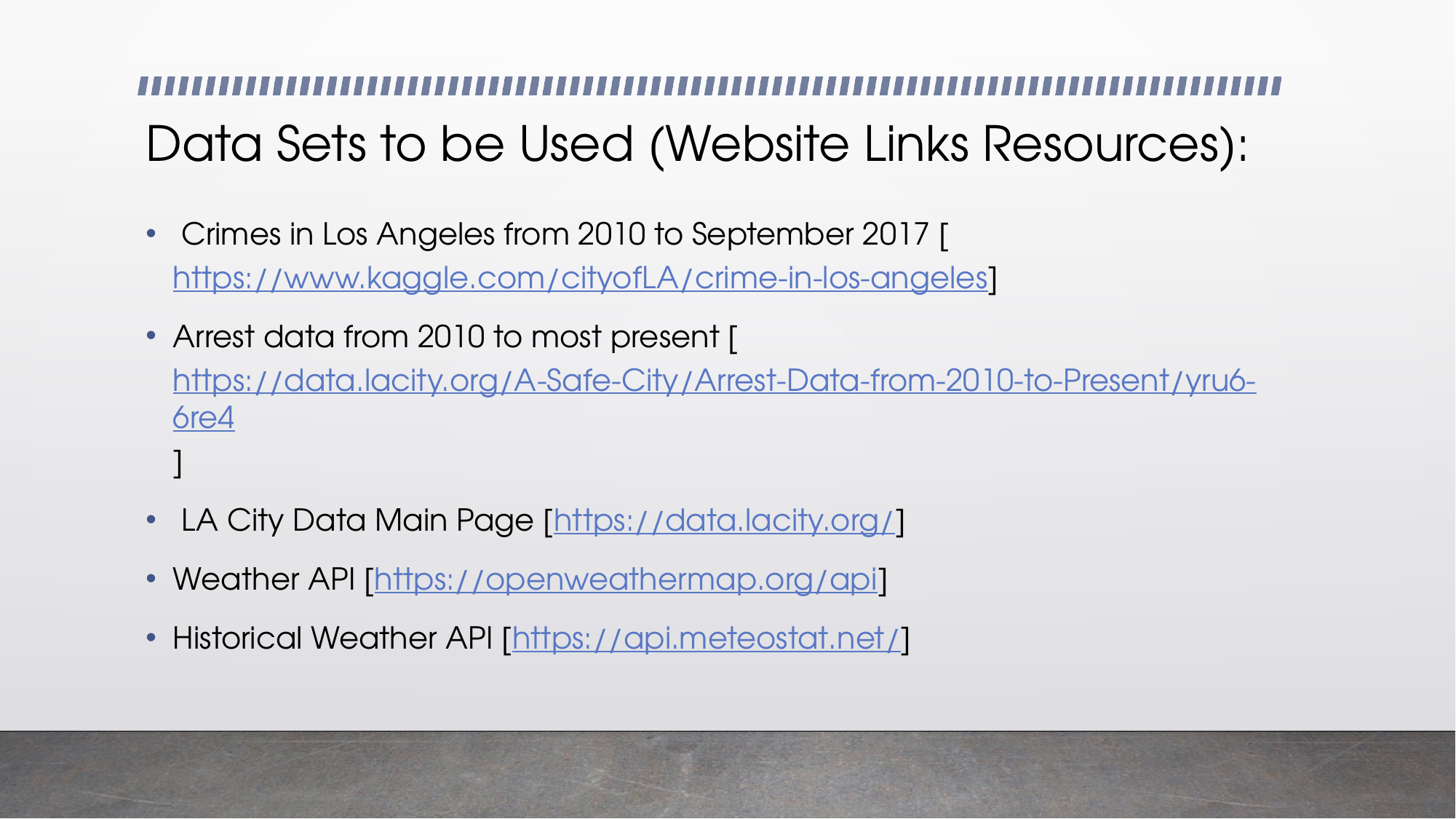

# Data Sets to be Used (Website Links Resources):
 Crimes in Los Angeles from 2010 to September 2017 [https://www.kaggle.com/cityofLA/crime-in-los-angeles]
Arrest data from 2010 to most present [https://data.lacity.org/A-Safe-City/Arrest-Data-from-2010-to-Present/yru6-6re4]
 LA City Data Main Page [https://data.lacity.org/]
Weather API [https://openweathermap.org/api]
Historical Weather API [https://api.meteostat.net/]